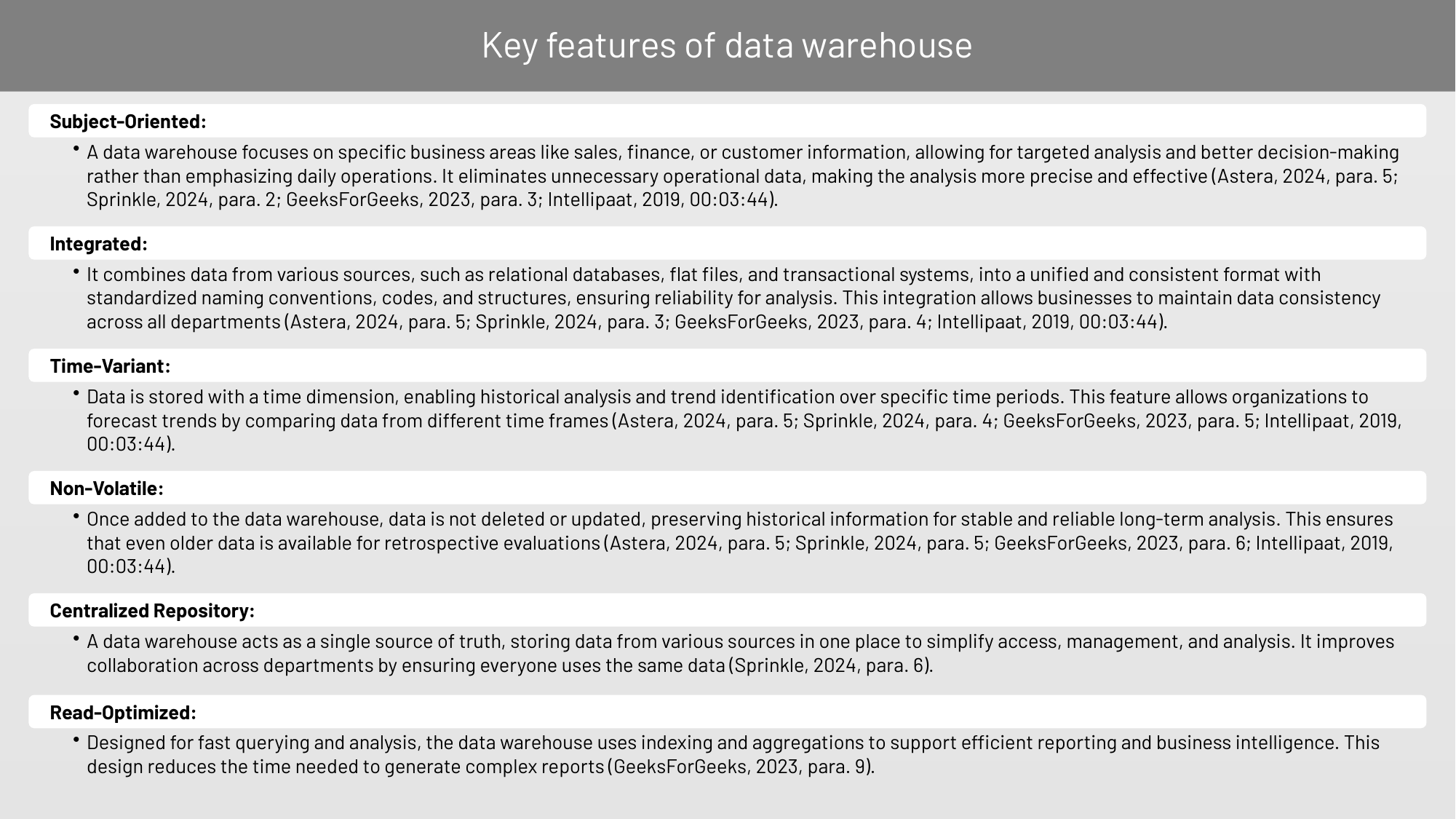

# Key features of data warehouse
   Subject-Oriented:
A data warehouse focuses on specific business areas like sales, finance, or customer information, allowing for targeted analysis and better decision-making rather than emphasizing daily operations. It eliminates unnecessary operational data, making the analysis more precise and effective (Astera, 2024, para. 5; Sprinkle, 2024, para. 2; GeeksForGeeks, 2023, para. 3; Intellipaat, 2019, 00:03:44).

   Integrated:
It combines data from various sources, such as relational databases, flat files, and transactional systems, into a unified and consistent format with standardized naming conventions, codes, and structures, ensuring reliability for analysis. This integration allows businesses to maintain data consistency across all departments (Astera, 2024, para. 5; Sprinkle, 2024, para. 3; GeeksForGeeks, 2023, para. 4; Intellipaat, 2019, 00:03:44).

   Time-Variant:
Data is stored with a time dimension, enabling historical analysis and trend identification over specific time periods. This feature allows organizations to forecast trends by comparing data from different time frames (Astera, 2024, para. 5; Sprinkle, 2024, para. 4; GeeksForGeeks, 2023, para. 5; Intellipaat, 2019, 00:03:44).

   Non-Volatile:
Once added to the data warehouse, data is not deleted or updated, preserving historical information for stable and reliable long-term analysis. This ensures that even older data is available for retrospective evaluations (Astera, 2024, para. 5; Sprinkle, 2024, para. 5; GeeksForGeeks, 2023, para. 6; Intellipaat, 2019, 00:03:44).

   Centralized Repository:
A data warehouse acts as a single source of truth, storing data from various sources in one place to simplify access, management, and analysis. It improves collaboration across departments by ensuring everyone uses the same data (Sprinkle, 2024, para. 6).

   Read-Optimized:
Designed for fast querying and analysis, the data warehouse uses indexing and aggregations to support efficient reporting and business intelligence. This design reduces the time needed to generate complex reports (GeeksForGeeks, 2023, para. 9).